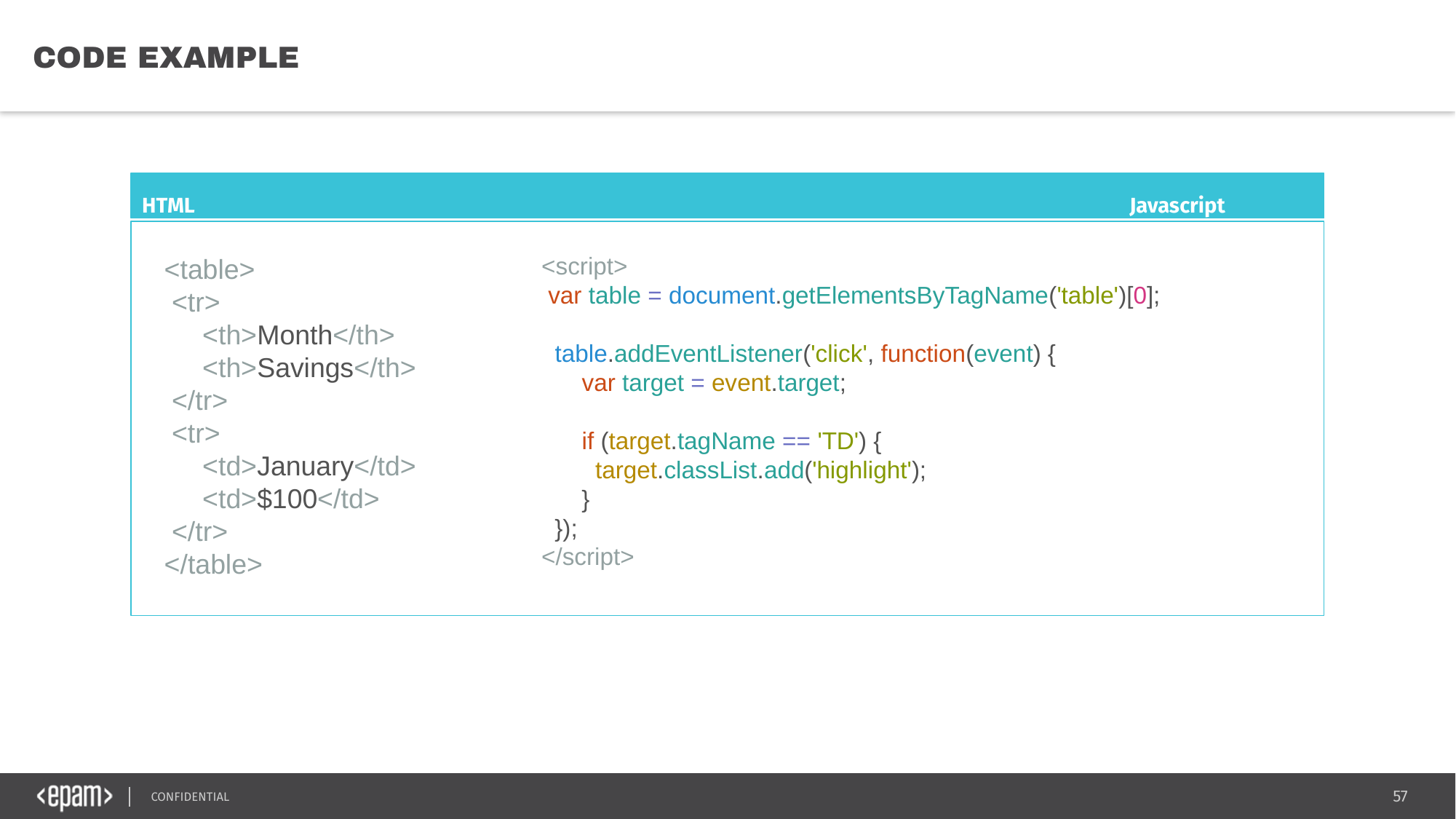

CODE EXAMPLE
HTML									 Javascript

<script>
 var table = document.getElementsByTagName('table')[0];
  table.addEventListener('click', function(event) {
      var target = event.target;
      if (target.tagName == 'TD') {
        target.classList.add('highlight');
      }
  });
</script>
​
<table>
 <tr>
     <th>Month</th>
     <th>Savings</th>
 </tr>
 <tr>
     <td>January</td>
     <td>$100</td>
 </tr>
</table>
​